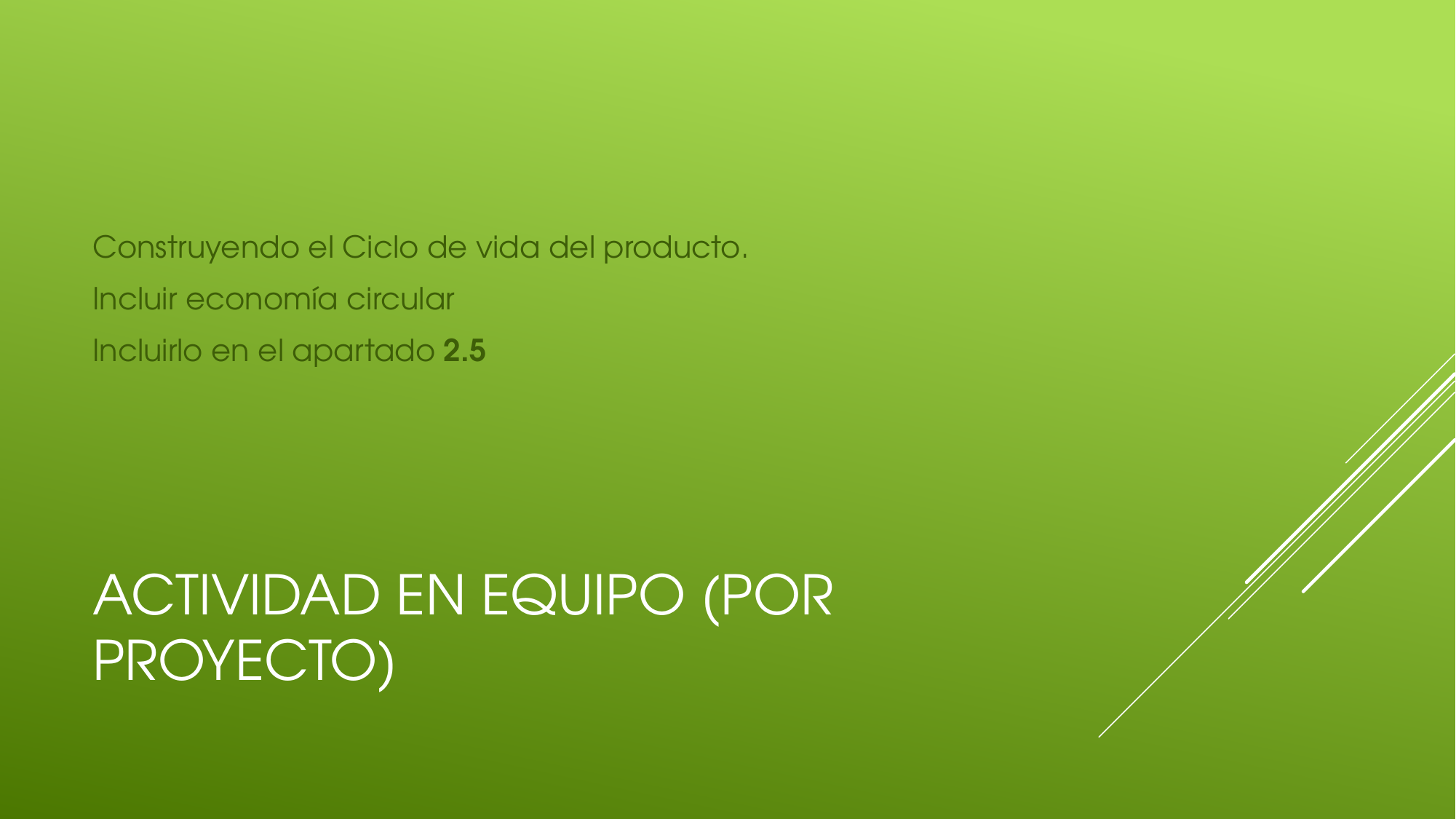

Construyendo el Ciclo de vida del producto.
Incluir economía circular
Incluirlo en el apartado 2.5
# Actividad en equipo (por proyecto)